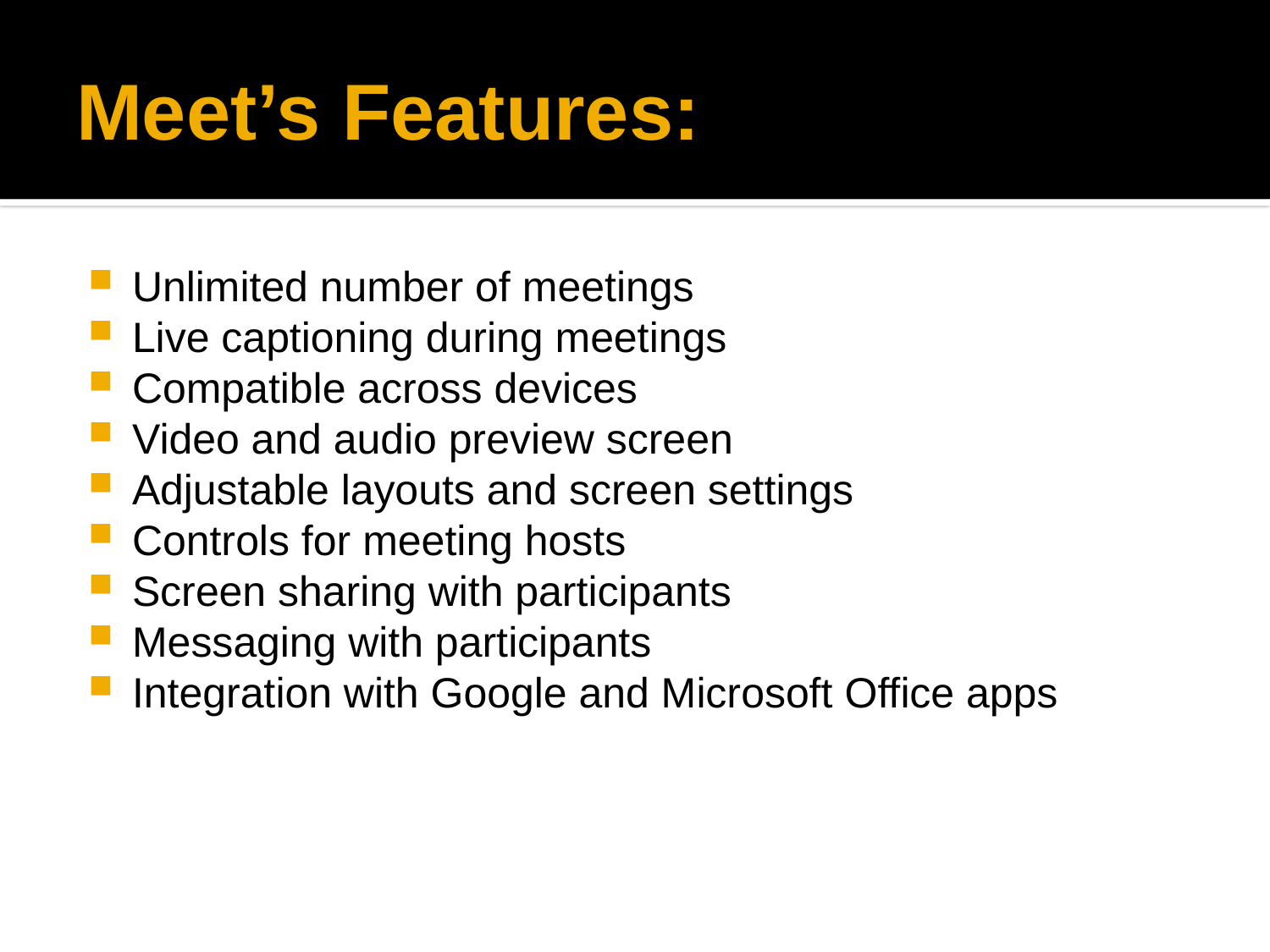

# Meet’s Features:
Unlimited number of meetings
Live captioning during meetings
Compatible across devices
Video and audio preview screen
Adjustable layouts and screen settings
Controls for meeting hosts
Screen sharing with participants
Messaging with participants
Integration with Google and Microsoft Office apps